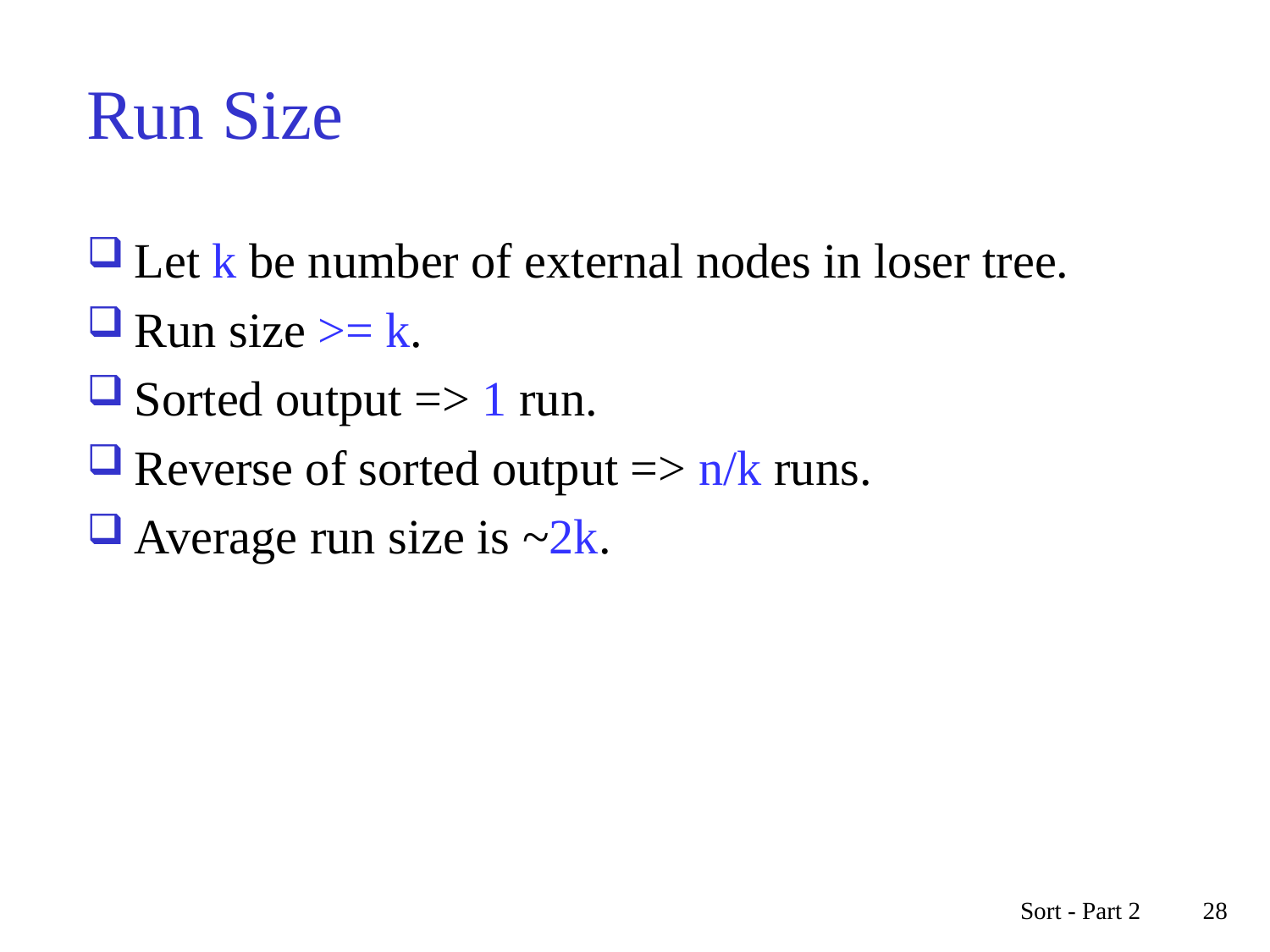

# Run Size
Let k be number of external nodes in loser tree.
Run size >= k.
Sorted output => 1 run.
Reverse of sorted output => n/k runs.
Average run size is ~2k.
Sort - Part 2
28